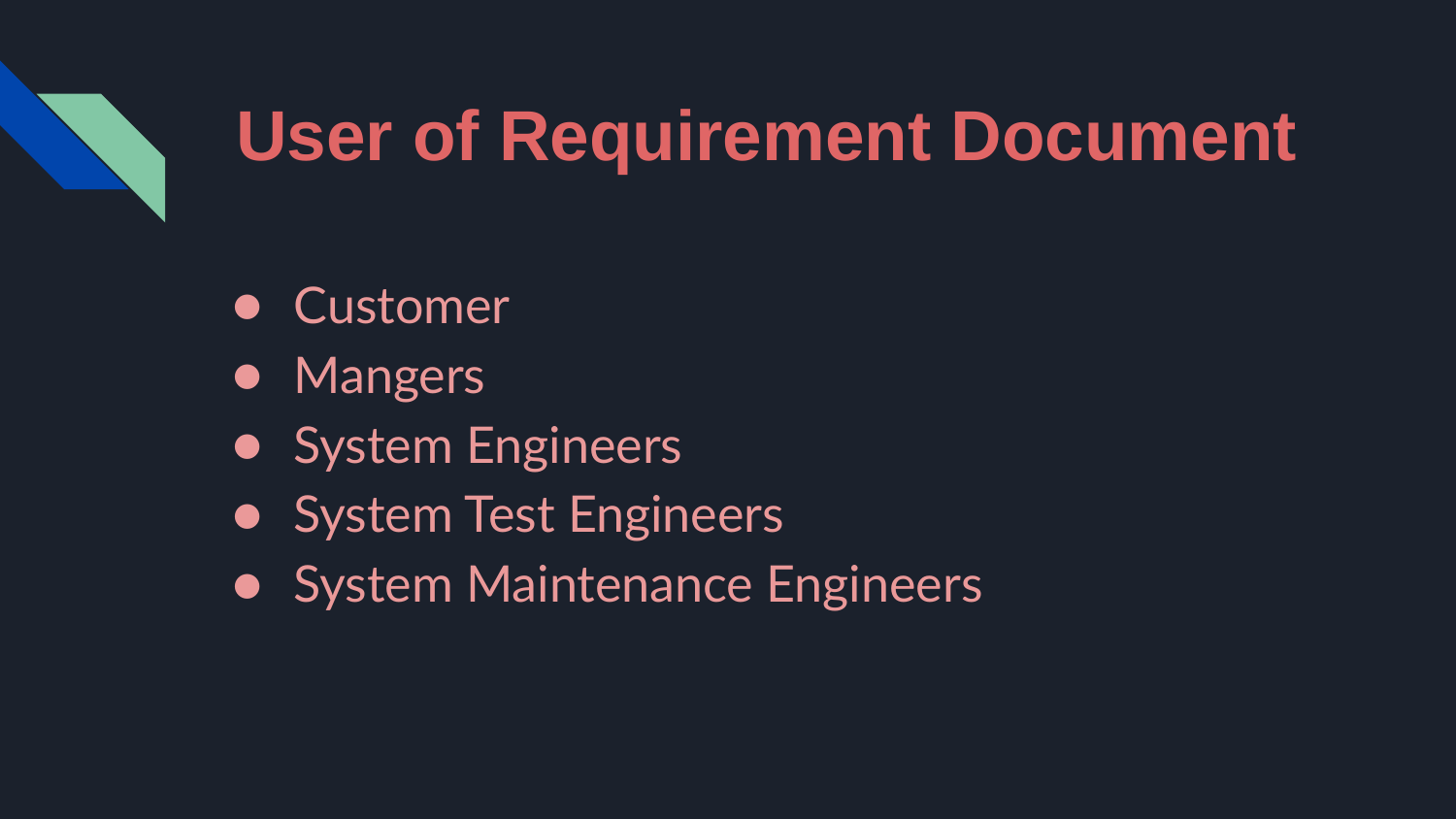

# User of Requirement Document

Customer
Mangers
System Engineers
System Test Engineers
System Maintenance Engineers